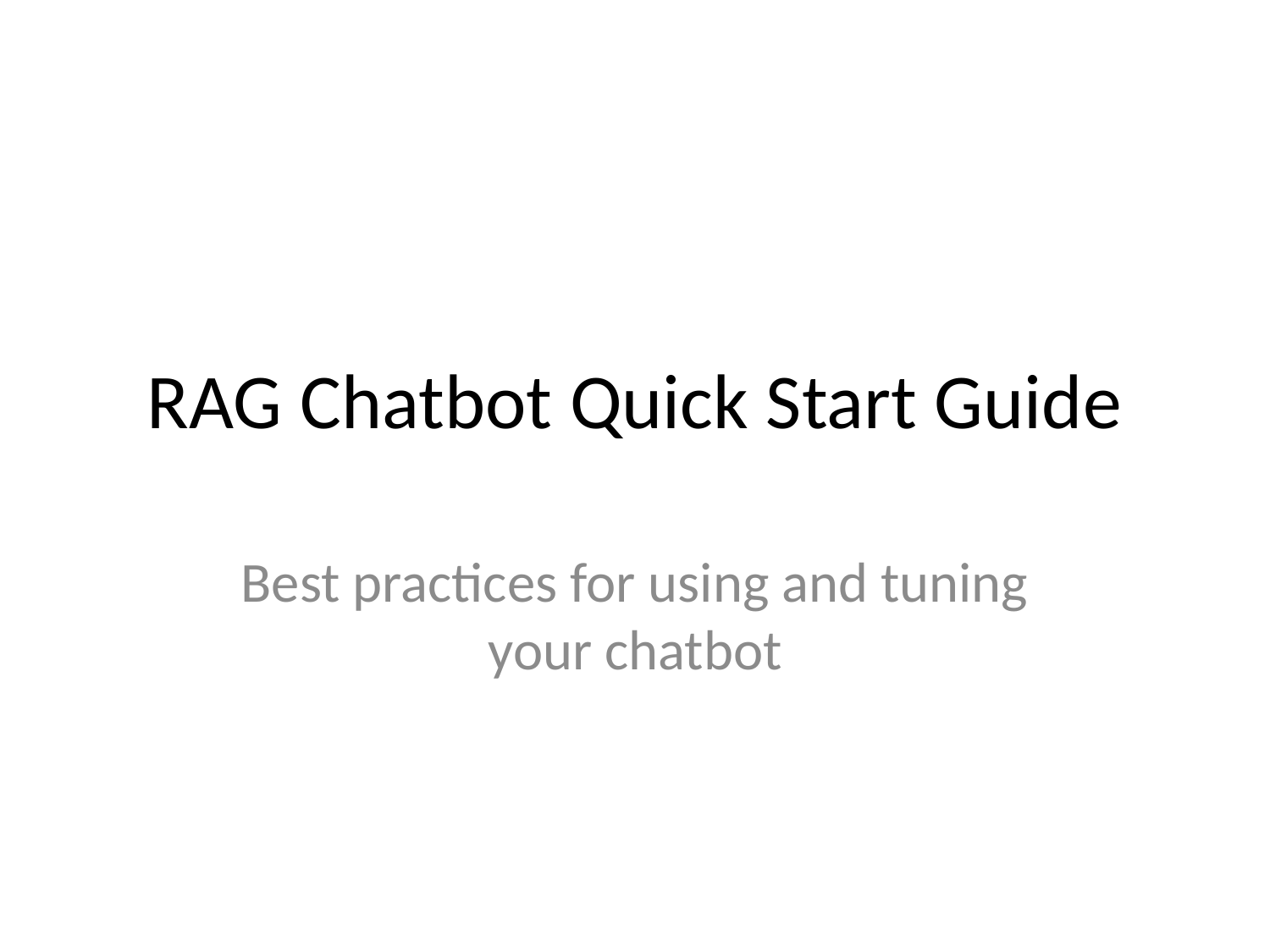

# RAG Chatbot Quick Start Guide
Best practices for using and tuning your chatbot